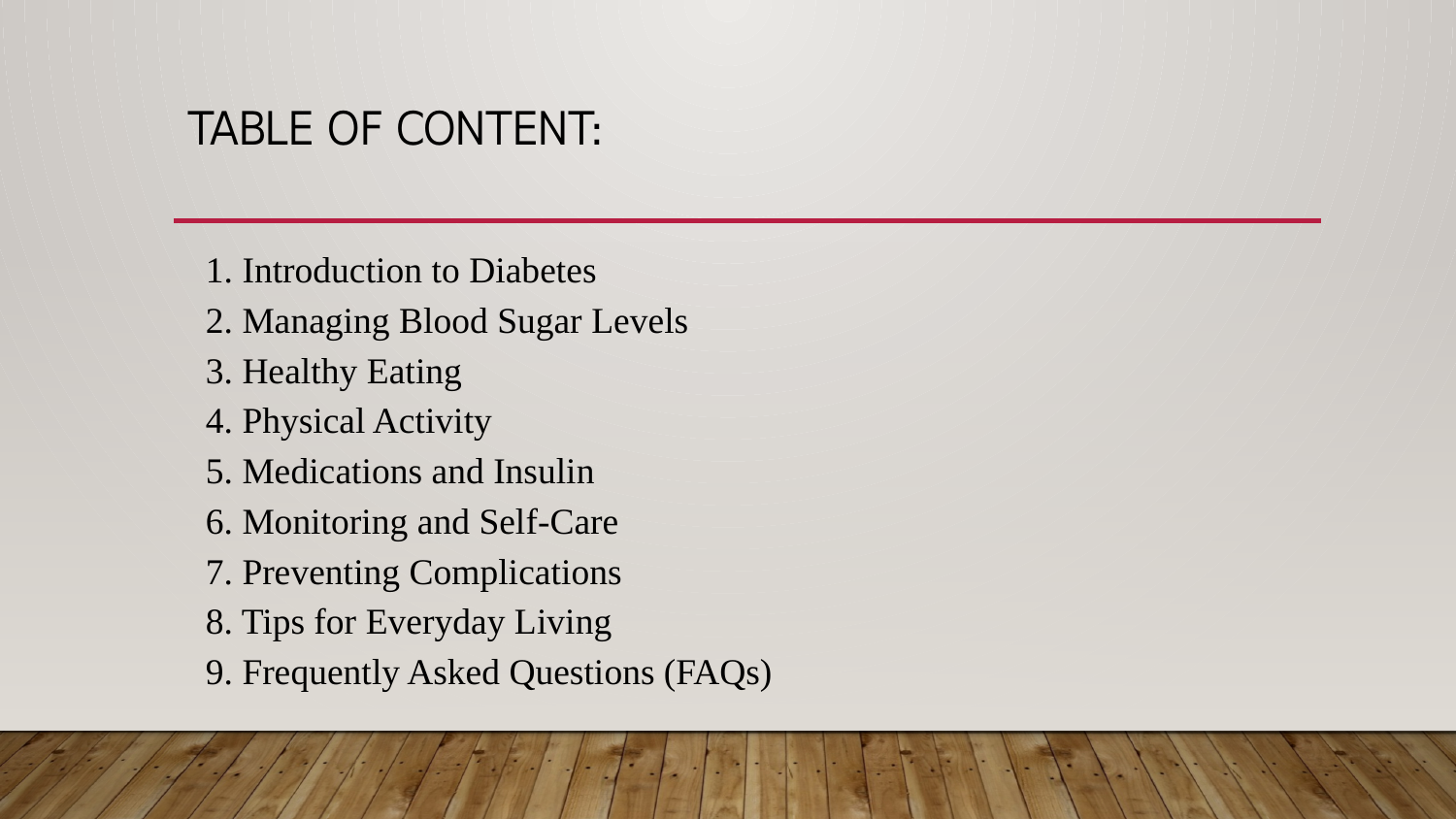

# Table of content:
1. Introduction to Diabetes
2. Managing Blood Sugar Levels
3. Healthy Eating
4. Physical Activity
5. Medications and Insulin
6. Monitoring and Self-Care
7. Preventing Complications
8. Tips for Everyday Living
9. Frequently Asked Questions (FAQs)